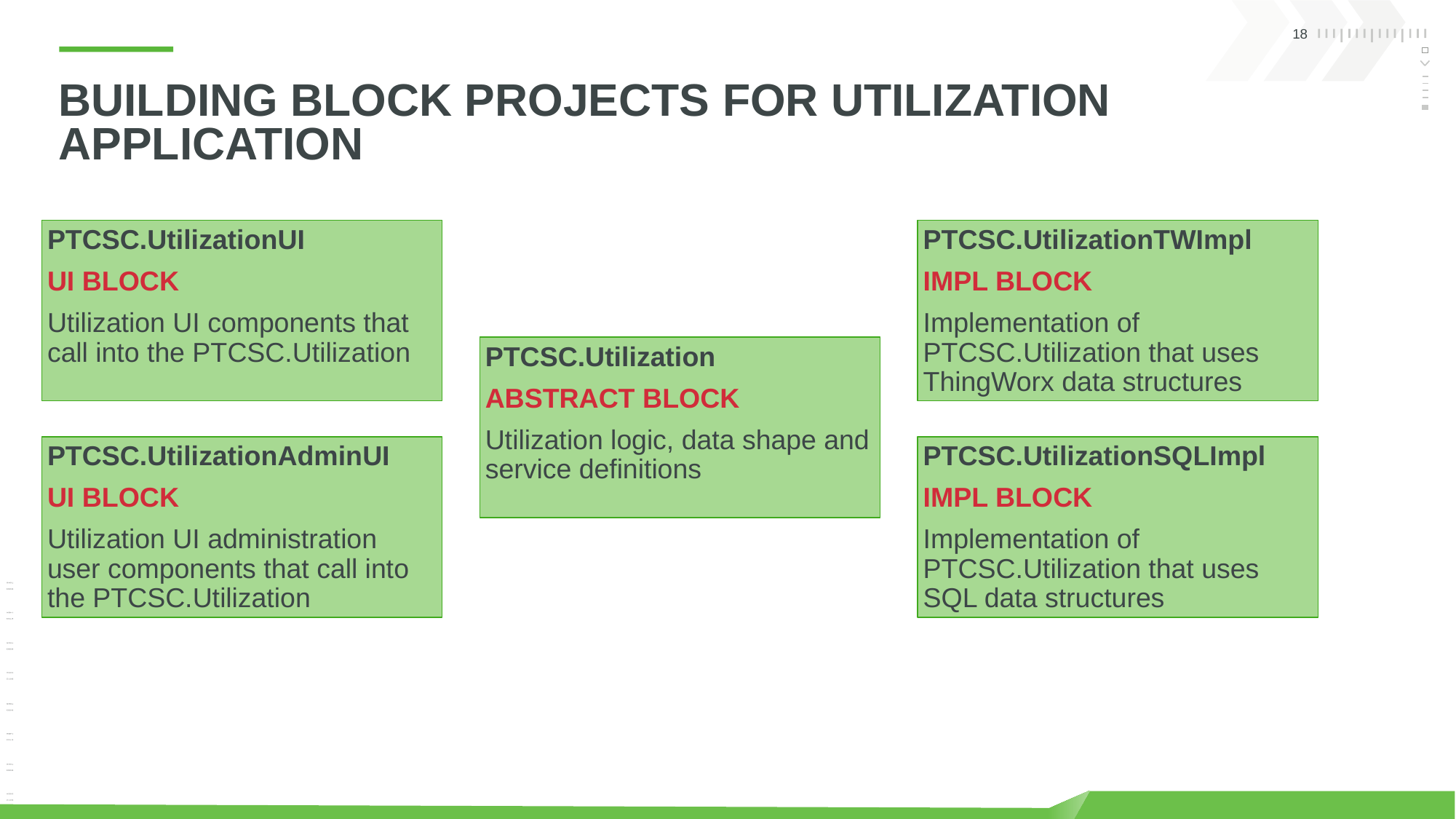

# Building Block Projects for Utilization Application
PTCSC.UtilizationUI
UI BLOCK
Utilization UI components that call into the PTCSC.Utilization
PTCSC.UtilizationTWImpl
IMPL BLOCK
Implementation of PTCSC.Utilization that uses ThingWorx data structures
PTCSC.Utilization
ABSTRACT BLOCK
Utilization logic, data shape and service definitions
PTCSC.UtilizationAdminUI
UI BLOCK
Utilization UI administration user components that call into the PTCSC.Utilization
PTCSC.UtilizationSQLImpl
IMPL BLOCK
Implementation of PTCSC.Utilization that uses SQL data structures